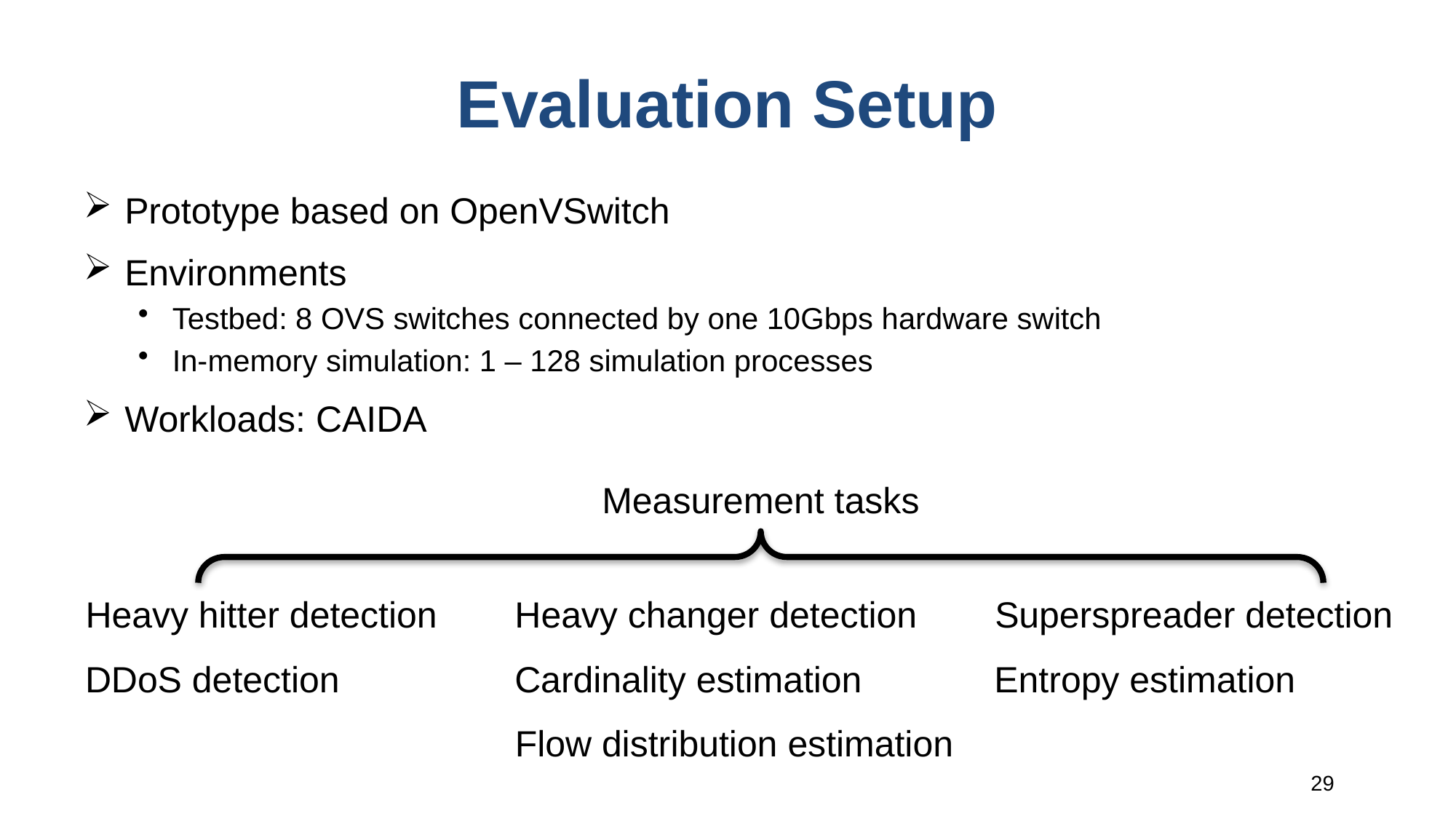

# Evaluation Setup
Prototype based on OpenVSwitch
Environments
Testbed: 8 OVS switches connected by one 10Gbps hardware switch
In-memory simulation: 1 – 128 simulation processes
Workloads: CAIDA

Measurement tasks
Heavy hitter detection
Heavy changer detection
Superspreader detection
DDoS detection
Cardinality estimation
Entropy estimation
Flow distribution estimation
29